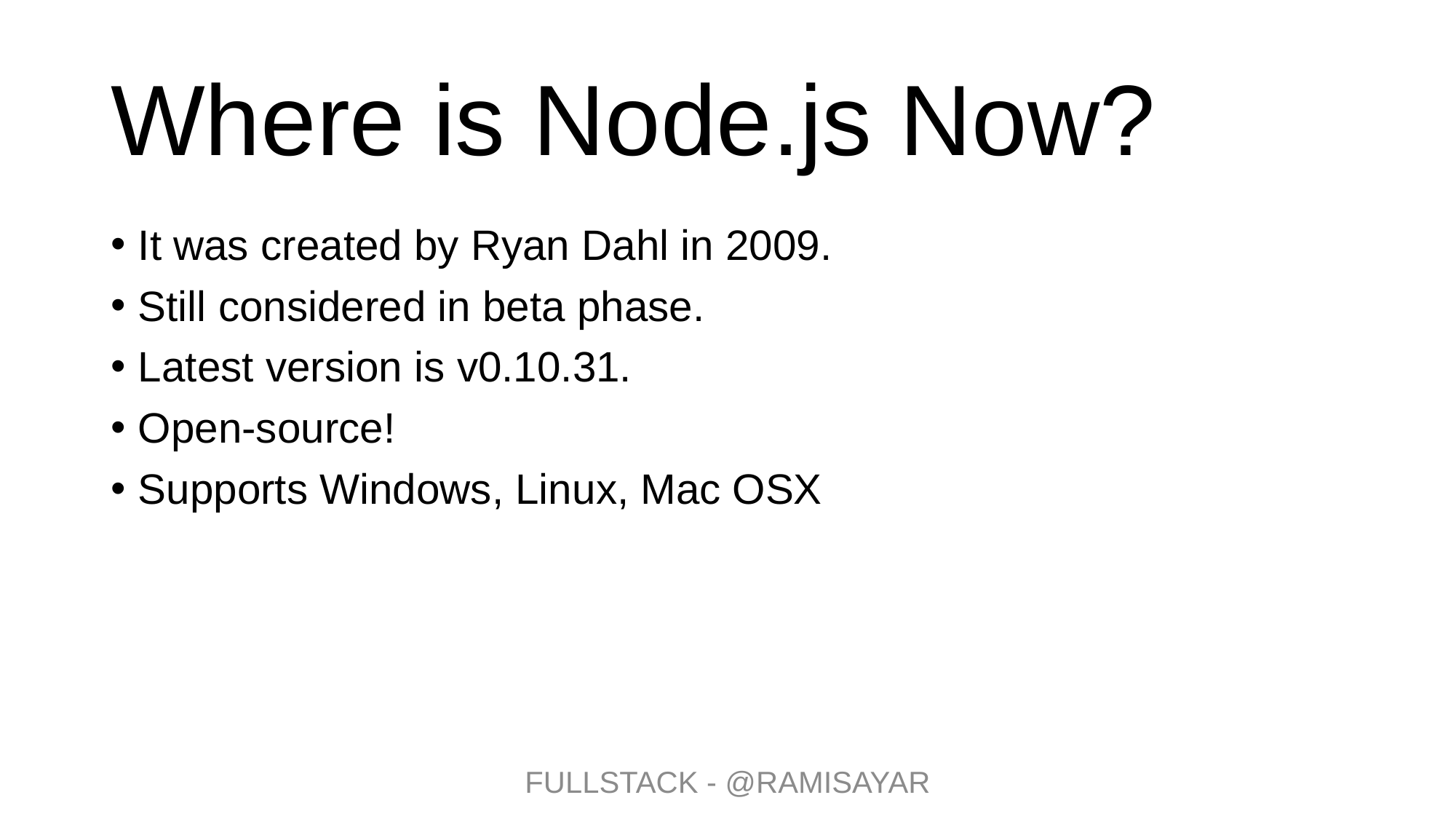

# Where is Node.js Now?
It was created by Ryan Dahl in 2009.
Still considered in beta phase.
Latest version is v0.10.31.
Open-source!
Supports Windows, Linux, Mac OSX

FULLSTACK - @RAMISAYAR